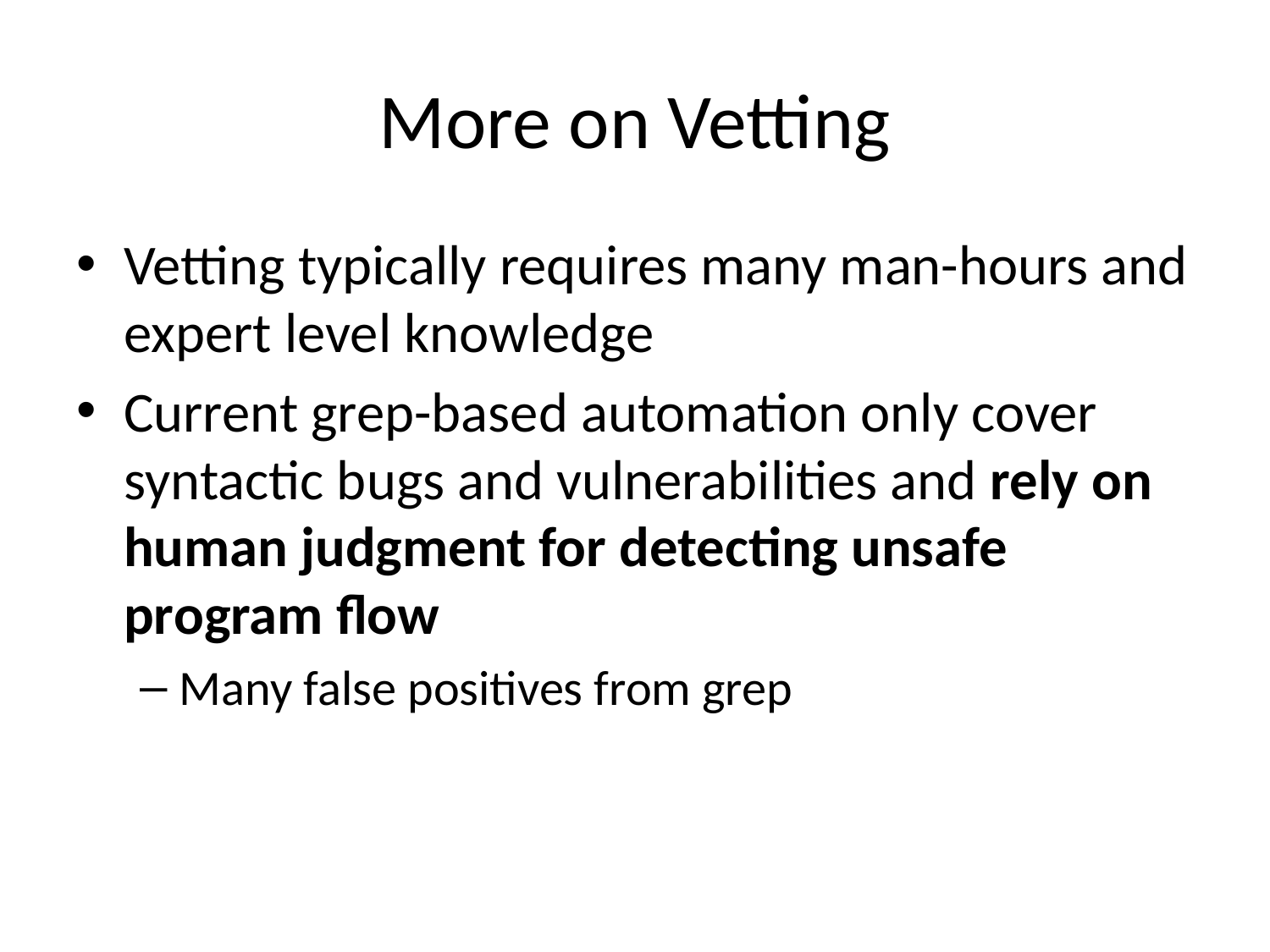

# More on Vetting
Vetting typically requires many man-hours and expert level knowledge
Current grep-based automation only cover syntactic bugs and vulnerabilities and rely on human judgment for detecting unsafe program flow
Many false positives from grep